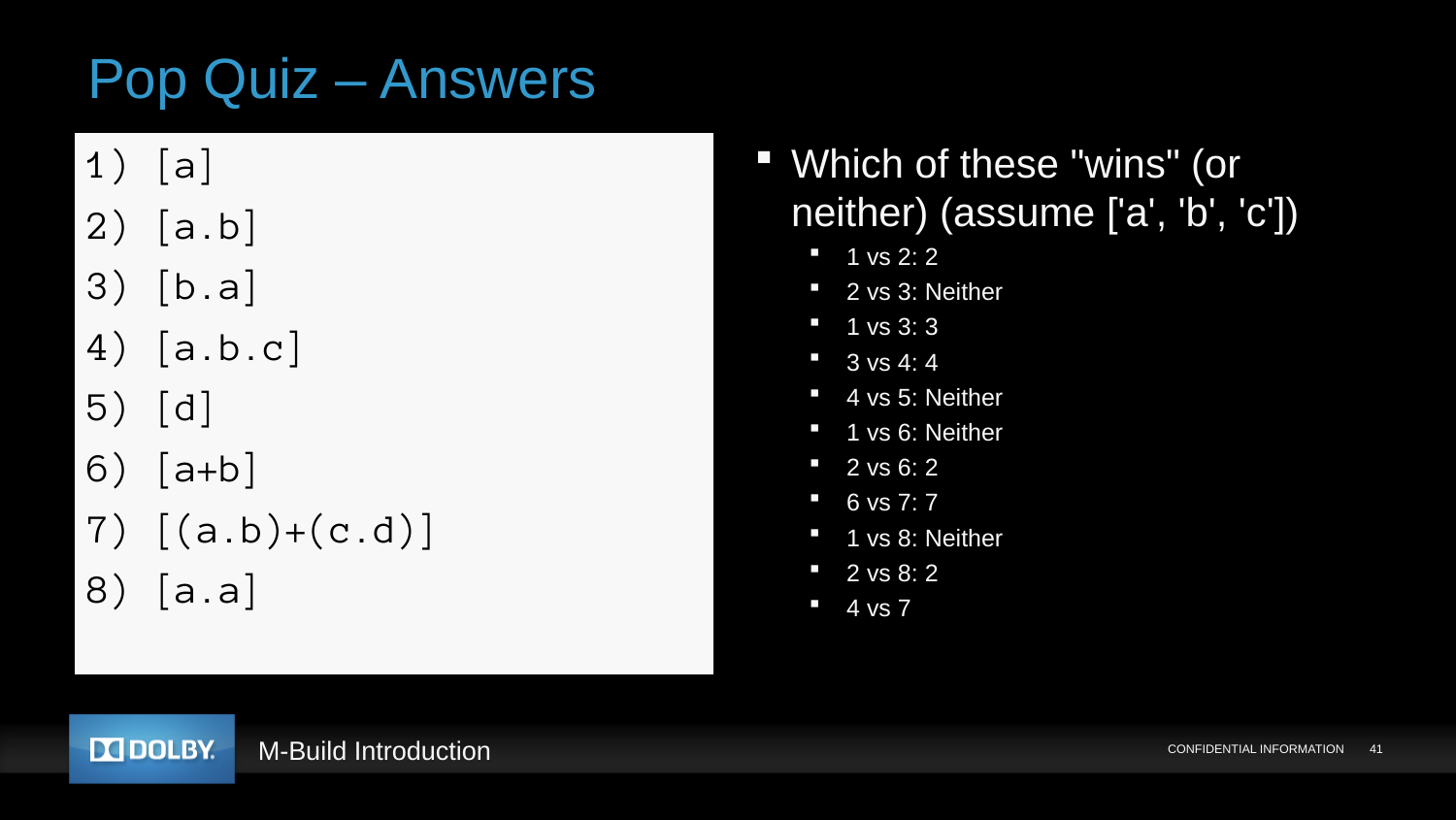

# Pop Quiz – Answers
1) [a]
2) [a.b]
3) [b.a]
4) [a.b.c]
5) [d]
6) [a+b]
7) [(a.b)+(c.d)]
8) [a.a]

Which of these "wins" (or neither) (assume ['a', 'b', 'c'])
1 vs 2: 2
2 vs 3: Neither
1 vs 3: 3
3 vs 4: 4
4 vs 5: Neither
1 vs 6: Neither
2 vs 6: 2
6 vs 7: 7
1 vs 8: Neither
2 vs 8: 2
4 vs 7
CONFIDENTIAL INFORMATION
41